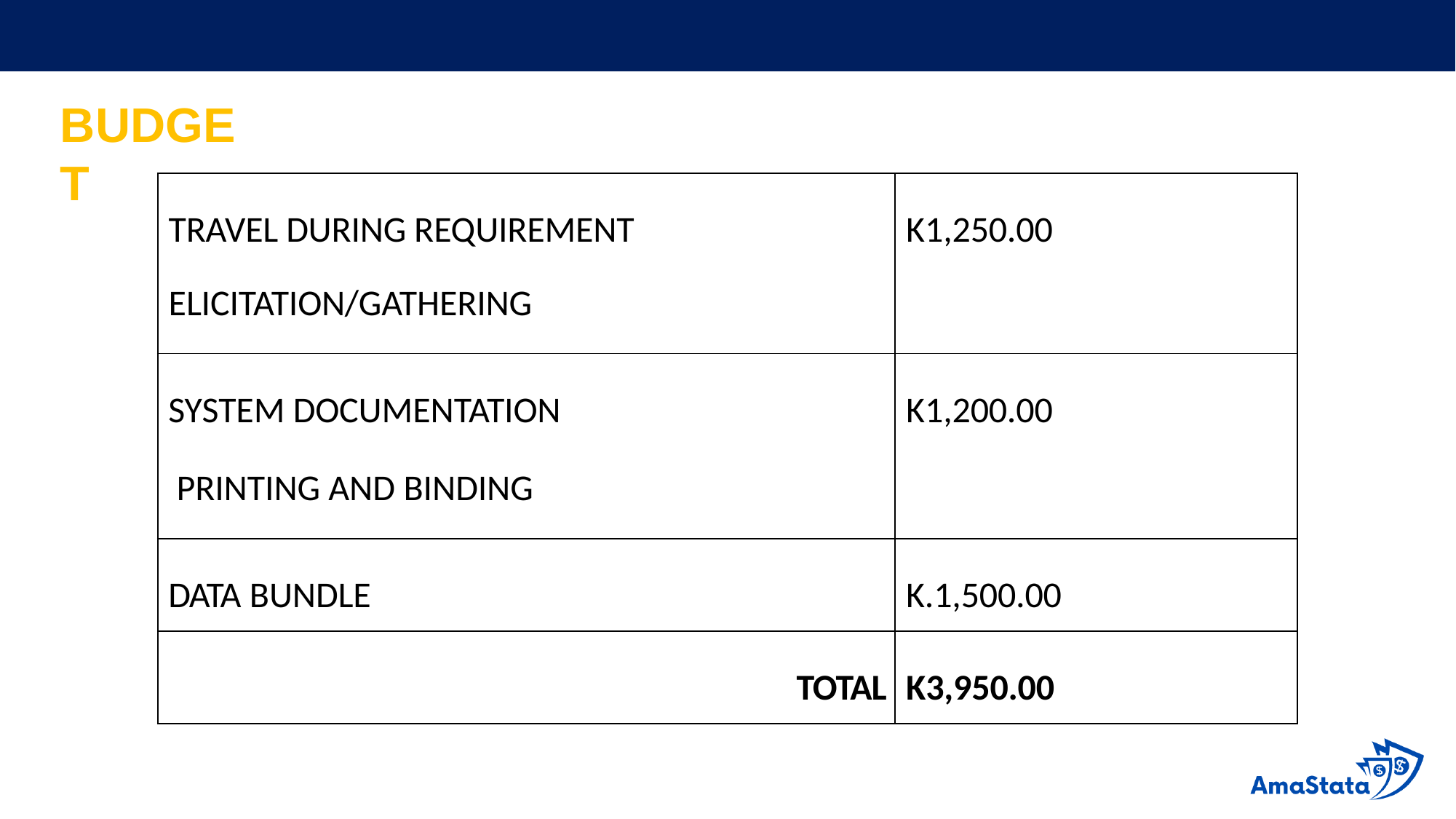

# BUDGET
| TRAVEL DURING REQUIREMENT ELICITATION/GATHERING | K1,250.00 |
| --- | --- |
| SYSTEM DOCUMENTATION PRINTING AND BINDING | K1,200.00 |
| DATA BUNDLE | K.1,500.00 |
| TOTAL | K3,950.00 |